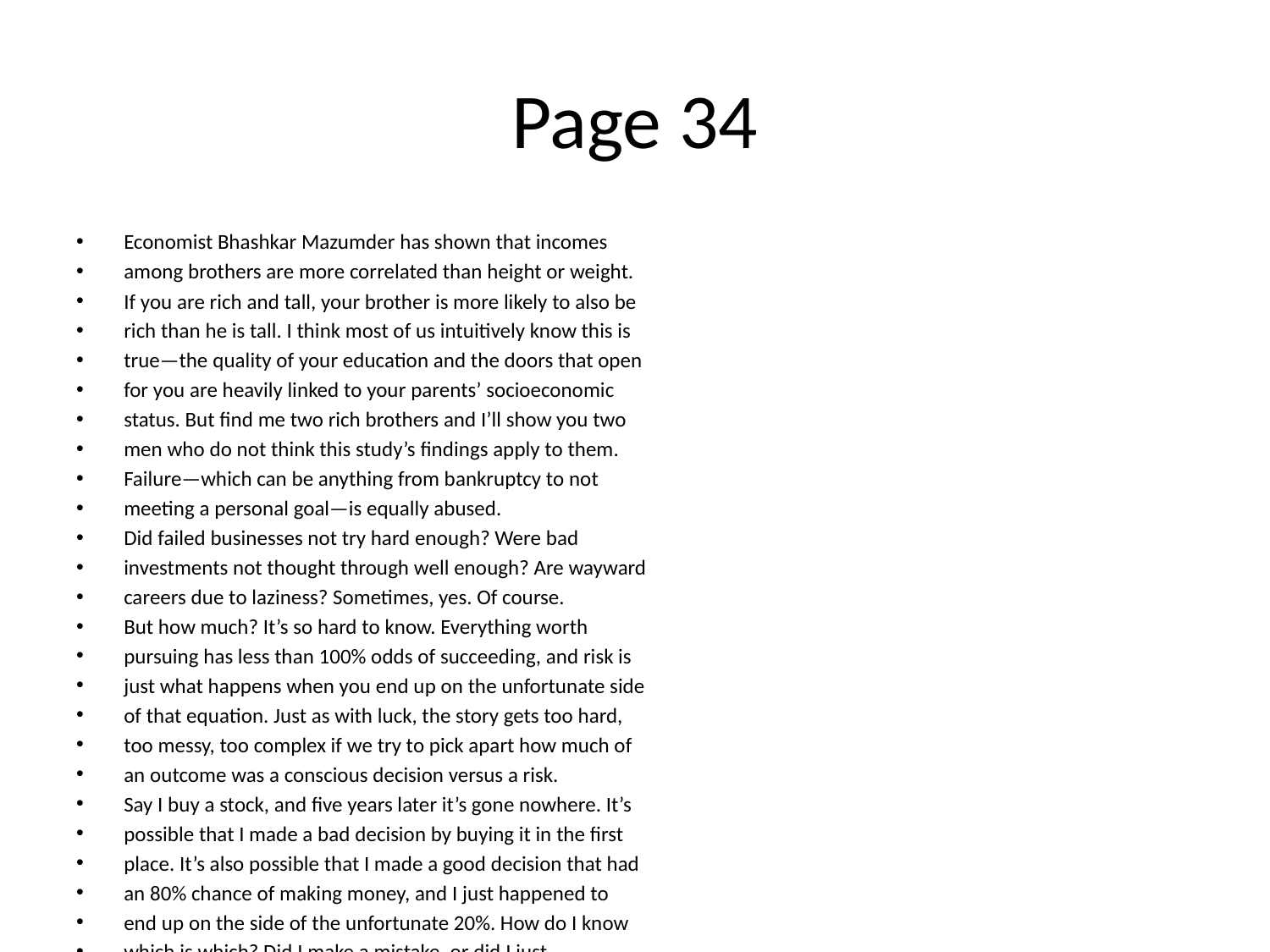

# Page 34
Economist Bhashkar Mazumder has shown that incomes
among brothers are more correlated than height or weight.
If you are rich and tall, your brother is more likely to also be
rich than he is tall. I think most of us intuitively know this is
true—the quality of your education and the doors that open
for you are heavily linked to your parents’ socioeconomic
status. But ﬁnd me two rich brothers and I’ll show you two
men who do not think this study’s ﬁndings apply to them.
Failure—which can be anything from bankruptcy to not
meeting a personal goal—is equally abused.
Did failed businesses not try hard enough? Were bad
investments not thought through well enough? Are wayward
careers due to laziness? Sometimes, yes. Of course.
But how much? It’s so hard to know. Everything worth
pursuing has less than 100% odds of succeeding, and risk is
just what happens when you end up on the unfortunate side
of that equation. Just as with luck, the story gets too hard,
too messy, too complex if we try to pick apart how much of
an outcome was a conscious decision versus a risk.
Say I buy a stock, and ﬁve years later it’s gone nowhere. It’s
possible that I made a bad decision by buying it in the ﬁrst
place. It’s also possible that I made a good decision that had
an 80% chance of making money, and I just happened to
end up on the side of the unfortunate 20%. How do I know
which is which? Did I make a mistake, or did I just
experience the reality of risk?
It’s possible to statistically measure whether some decisions
were wise. But in the real world, day to day, we simply don’t.
It’s too hard. We prefer simple stories, which are easy but
often devilishly misleading.